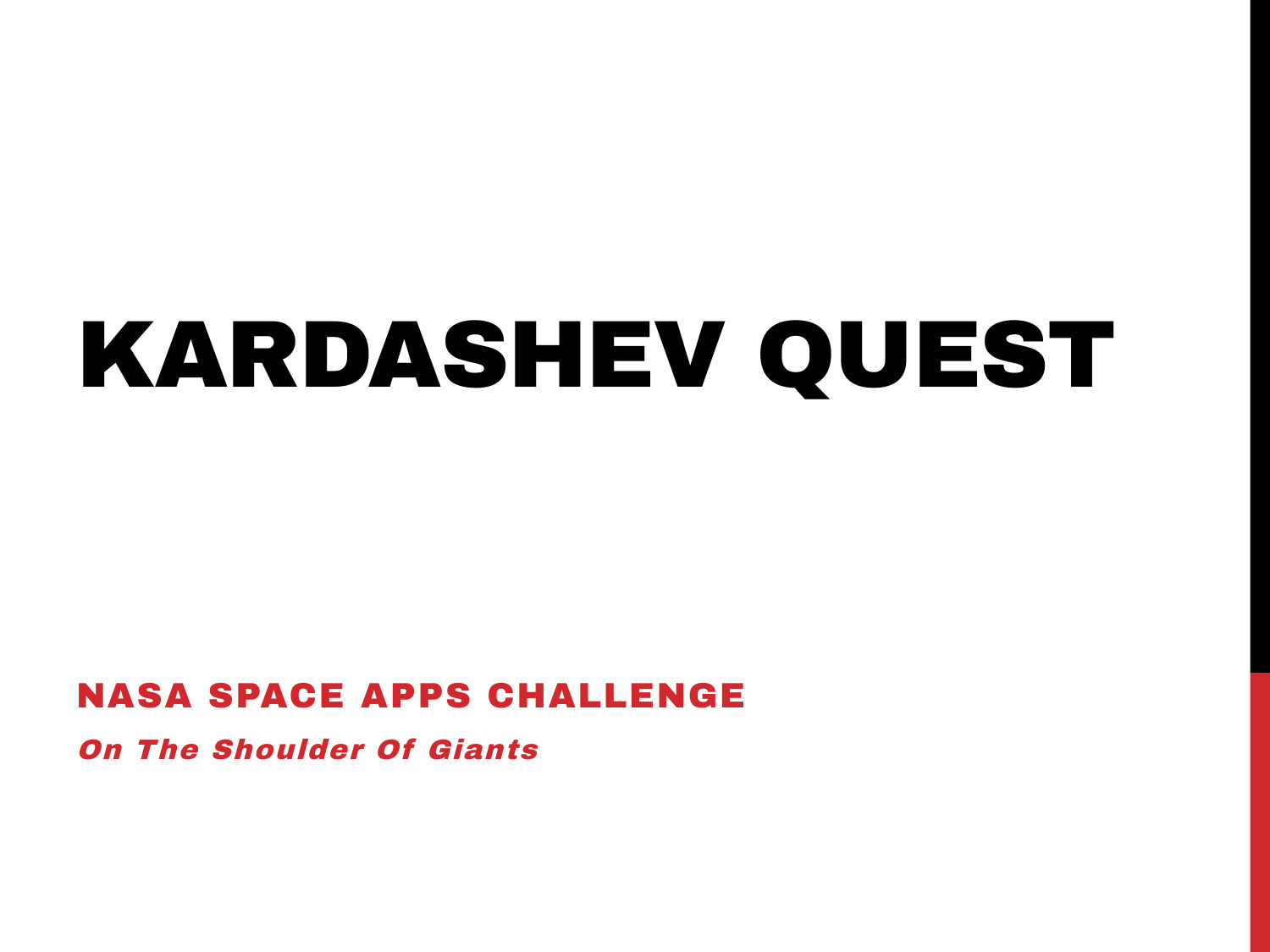

# Kardashev quest
Nasa Space apps challenge
On The Shoulder Of Giants